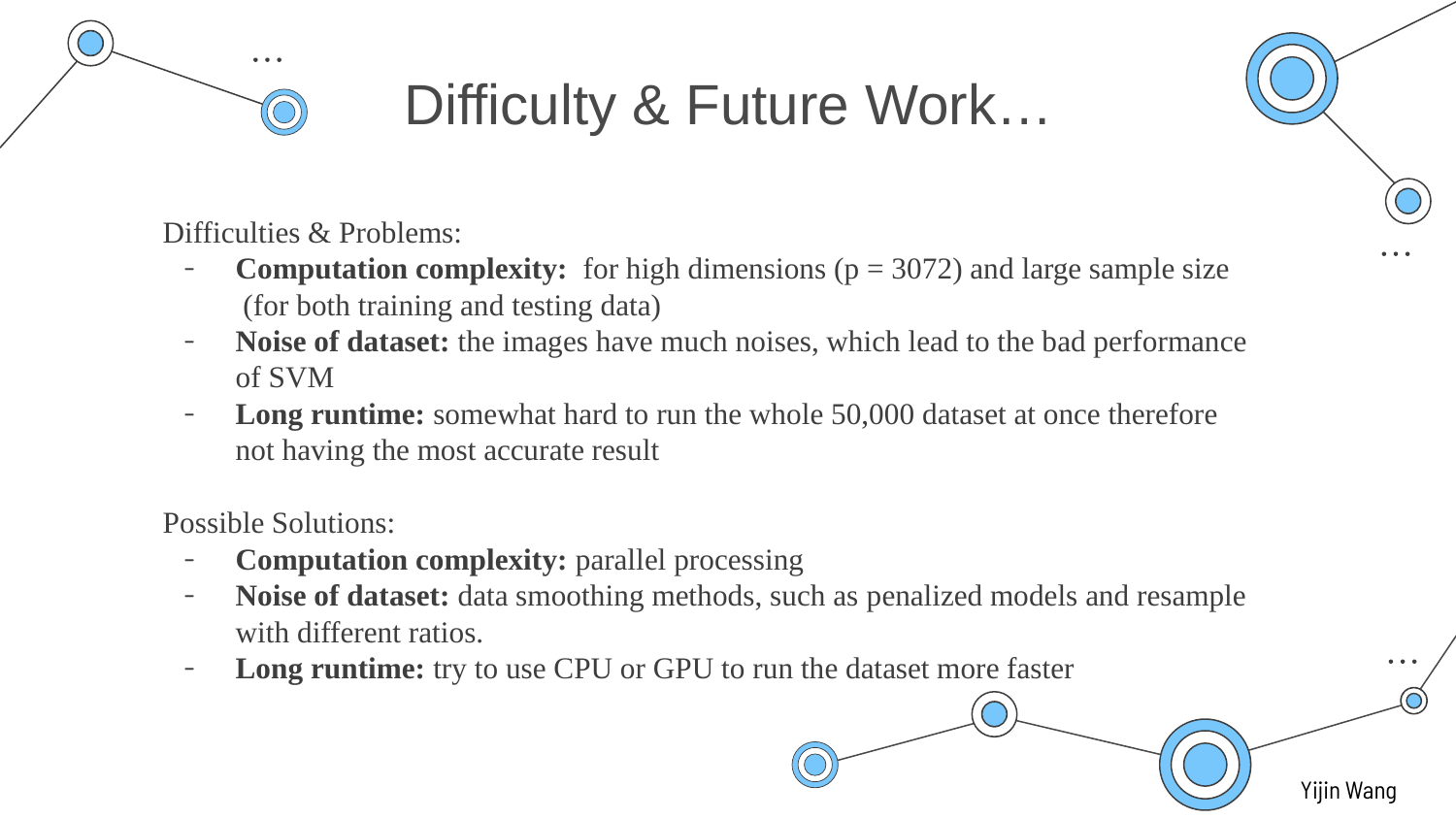

# Difficulty & Future Work…
Difficulties & Problems:
Computation complexity:  for high dimensions (p = 3072) and large sample size
 (for both training and testing data)
Noise of dataset: the images have much noises, which lead to the bad performance of SVM
Long runtime: somewhat hard to run the whole 50,000 dataset at once therefore not having the most accurate result

Possible Solutions:
Computation complexity: parallel processing
Noise of dataset: data smoothing methods, such as penalized models and resample with different ratios.
Long runtime: try to use CPU or GPU to run the dataset more faster

Yijin Wang